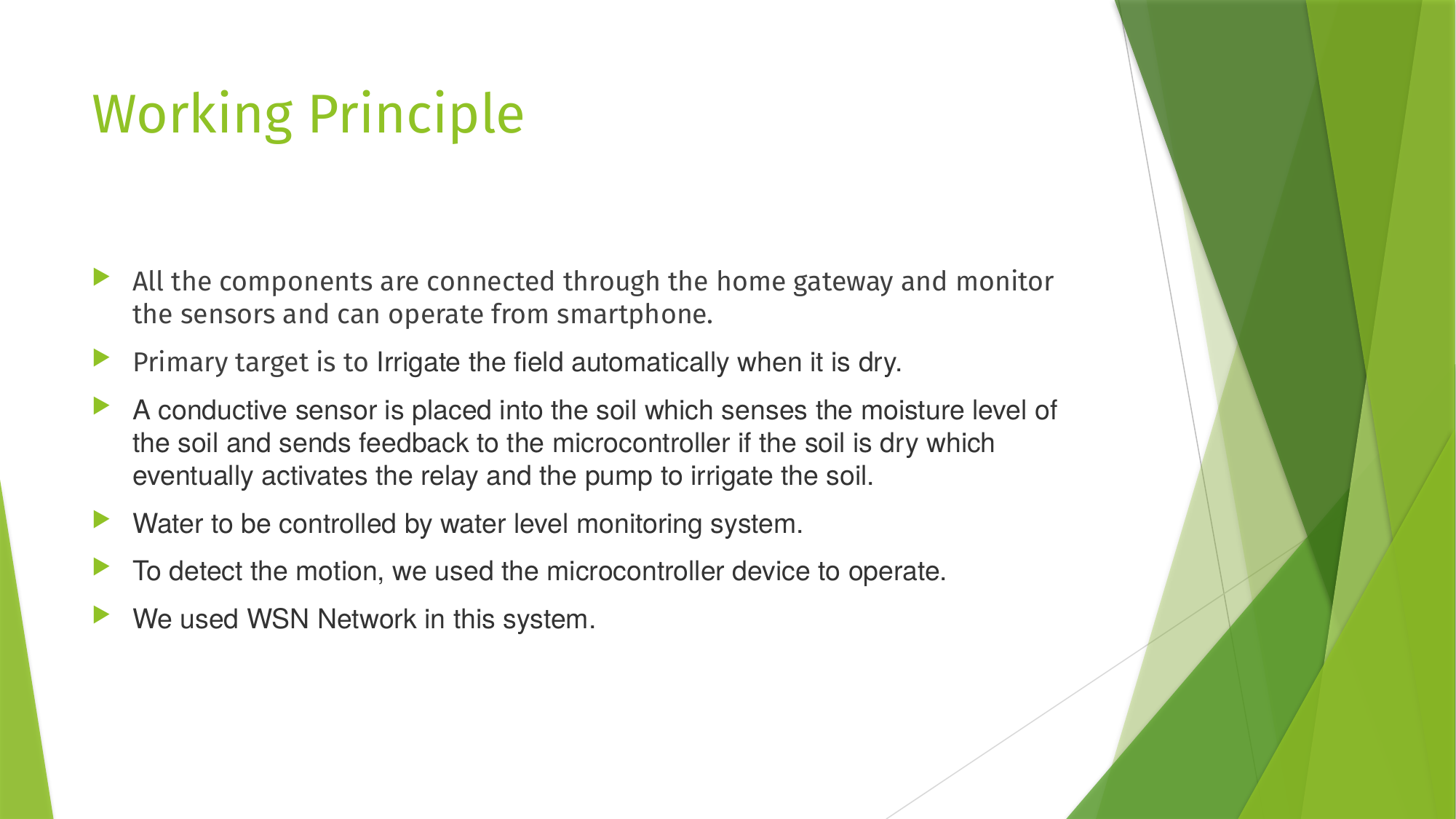

# Working Principle
All the components are connected through the home gateway and monitor the sensors and can operate from smartphone.
Primary target is to Irrigate the field automatically when it is dry.
A conductive sensor is placed into the soil which senses the moisture level of the soil and sends feedback to the microcontroller if the soil is dry which eventually activates the relay and the pump to irrigate the soil.
Water to be controlled by water level monitoring system.
To detect the motion, we used the microcontroller device to operate.
We used WSN Network in this system.